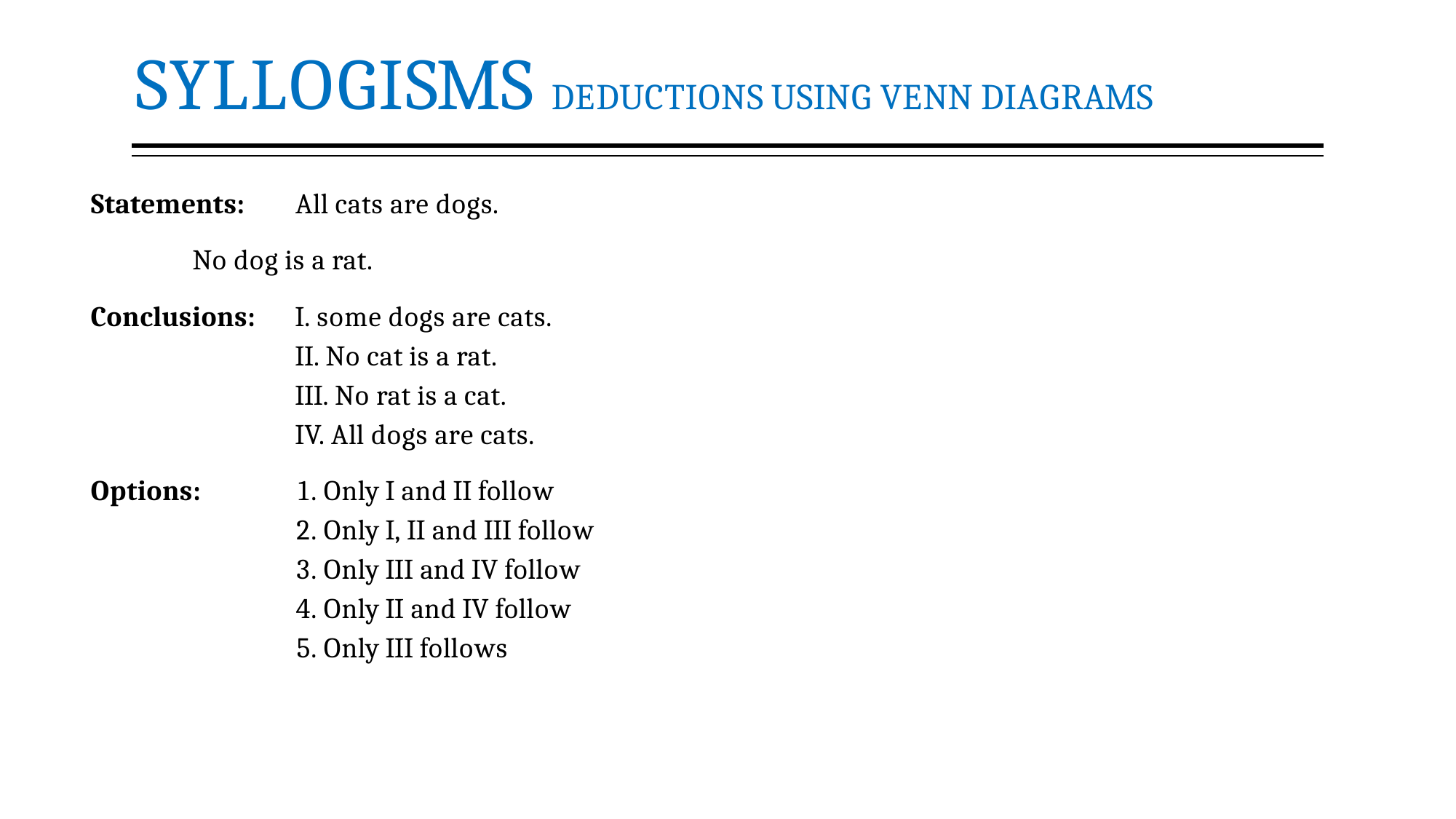

# SYLLOGISMS DEDUCTIONS USING VENN DIAGRAMS
Statements:	All cats are dogs.
		No dog is a rat.
Conclusions:	I. some dogs are cats.
II. No cat is a rat.
III. No rat is a cat.
IV. All dogs are cats.
Options:	1. Only I and II follow
2. Only I, II and III follow
3. Only III and IV follow
4. Only II and IV follow
5. Only III follows